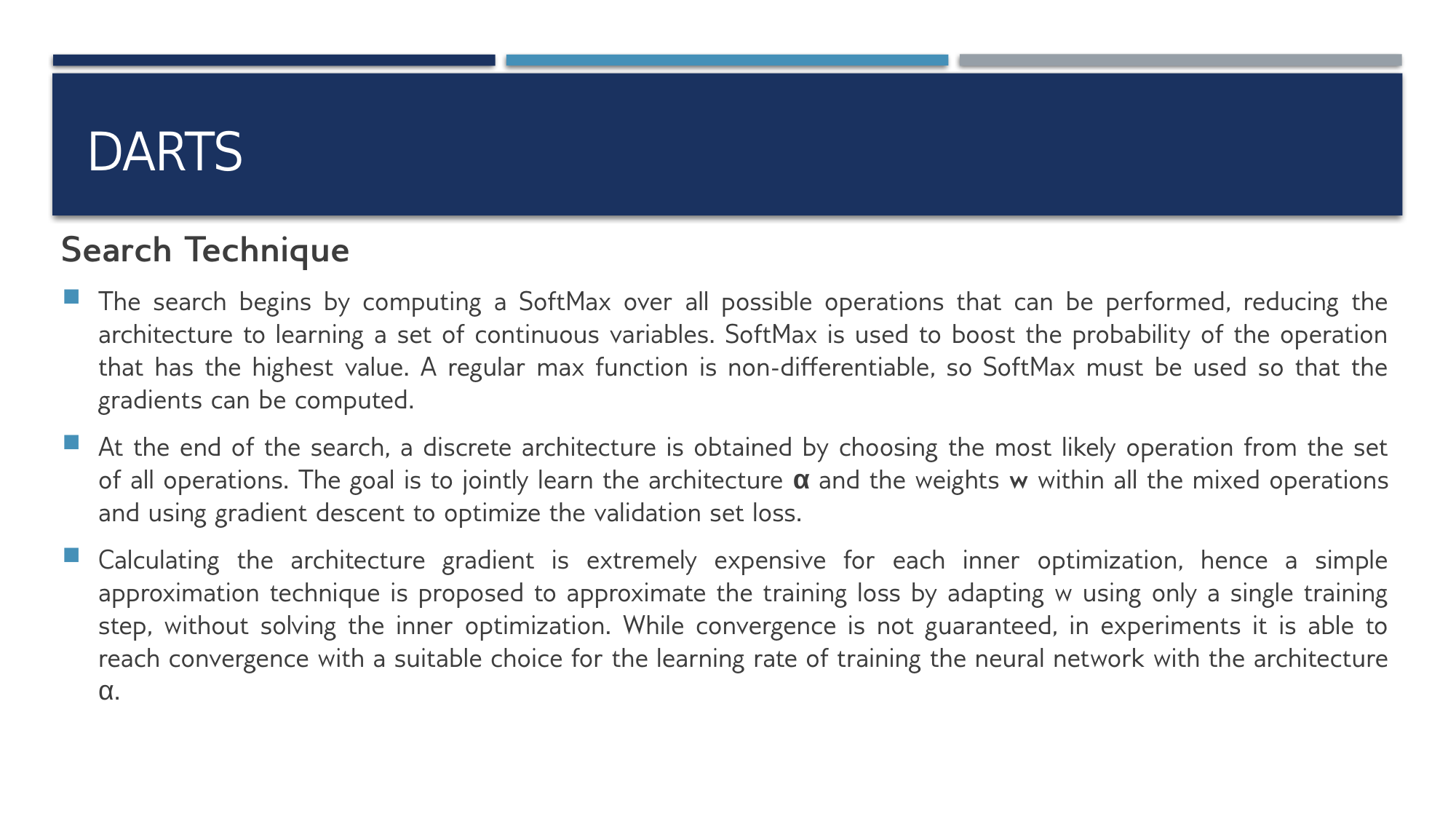

DARTs
Search Technique
The search begins by computing a SoftMax over all possible operations that can be performed, reducing the architecture to learning a set of continuous variables. SoftMax is used to boost the probability of the operation that has the highest value. A regular max function is non-differentiable, so SoftMax must be used so that the gradients can be computed.
At the end of the search, a discrete architecture is obtained by choosing the most likely operation from the set of all operations. The goal is to jointly learn the architecture α and the weights w within all the mixed operations and using gradient descent to optimize the validation set loss.
Calculating the architecture gradient is extremely expensive for each inner optimization, hence a simple approximation technique is proposed to approximate the training loss by adapting w using only a single training step, without solving the inner optimization. While convergence is not guaranteed, in experiments it is able to reach convergence with a suitable choice for the learning rate of training the neural network with the architecture α.

# Approaches
Look in the slide notes below for topics to consider talking about